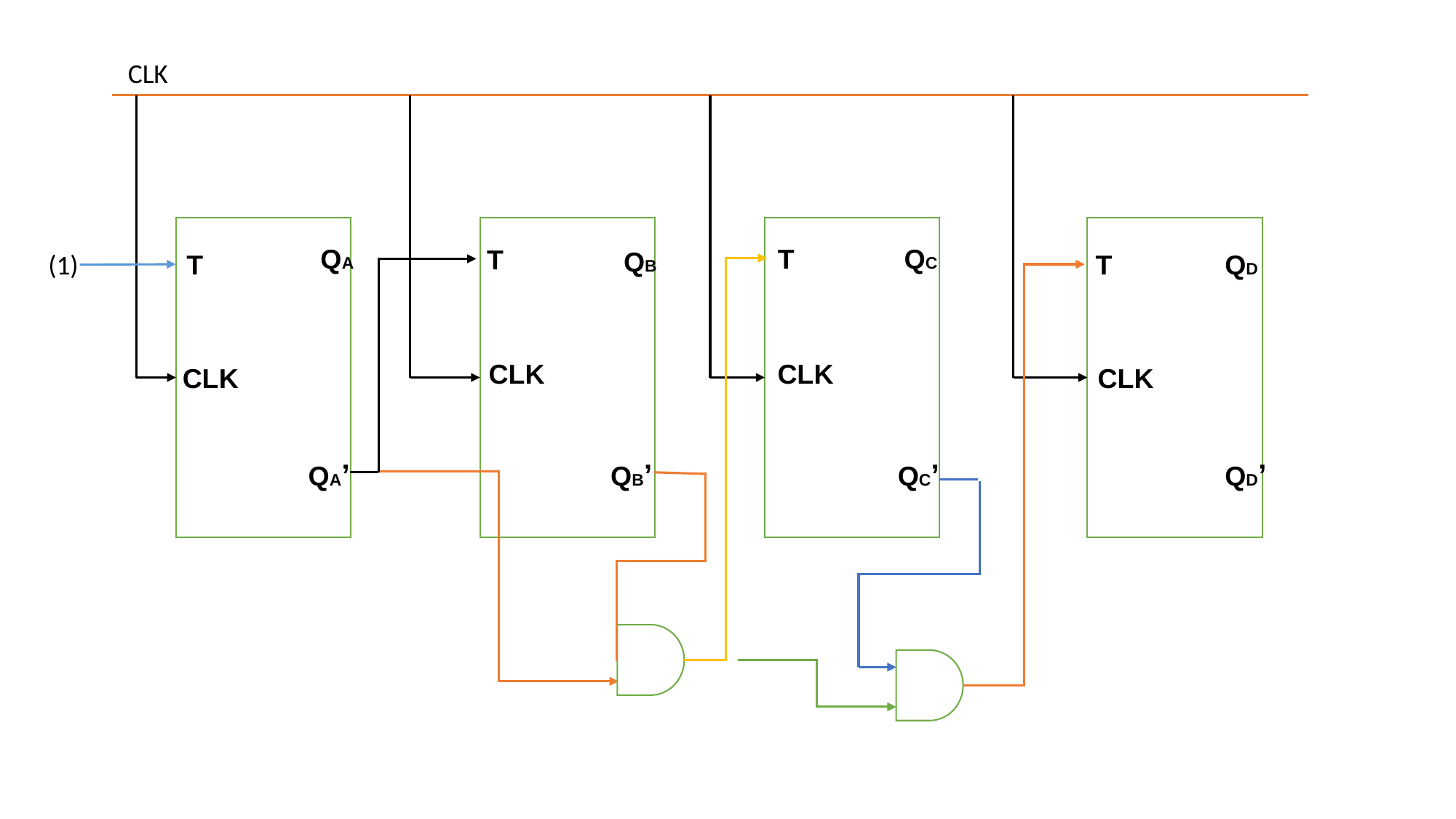

CLK

QA
T
QC
T
QB
(1)
T
T
QD
CLK
CLK
CLK
CLK
QA’
QB’
QC’
QD’